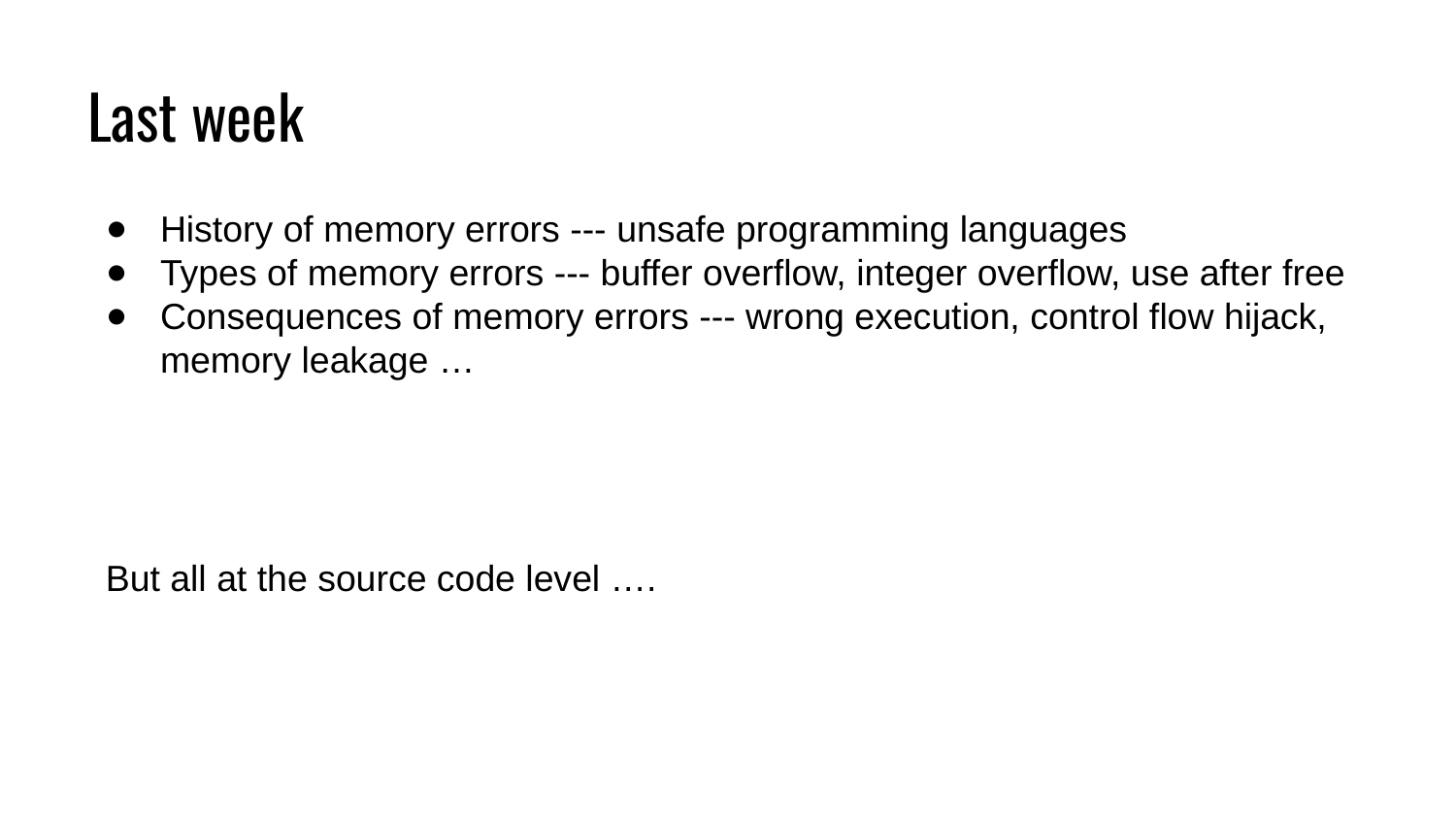

# Last week
History of memory errors --- unsafe programming languages
Types of memory errors --- buffer overflow, integer overflow, use after free
Consequences of memory errors --- wrong execution, control flow hijack, memory leakage …

But all at the source code level ….